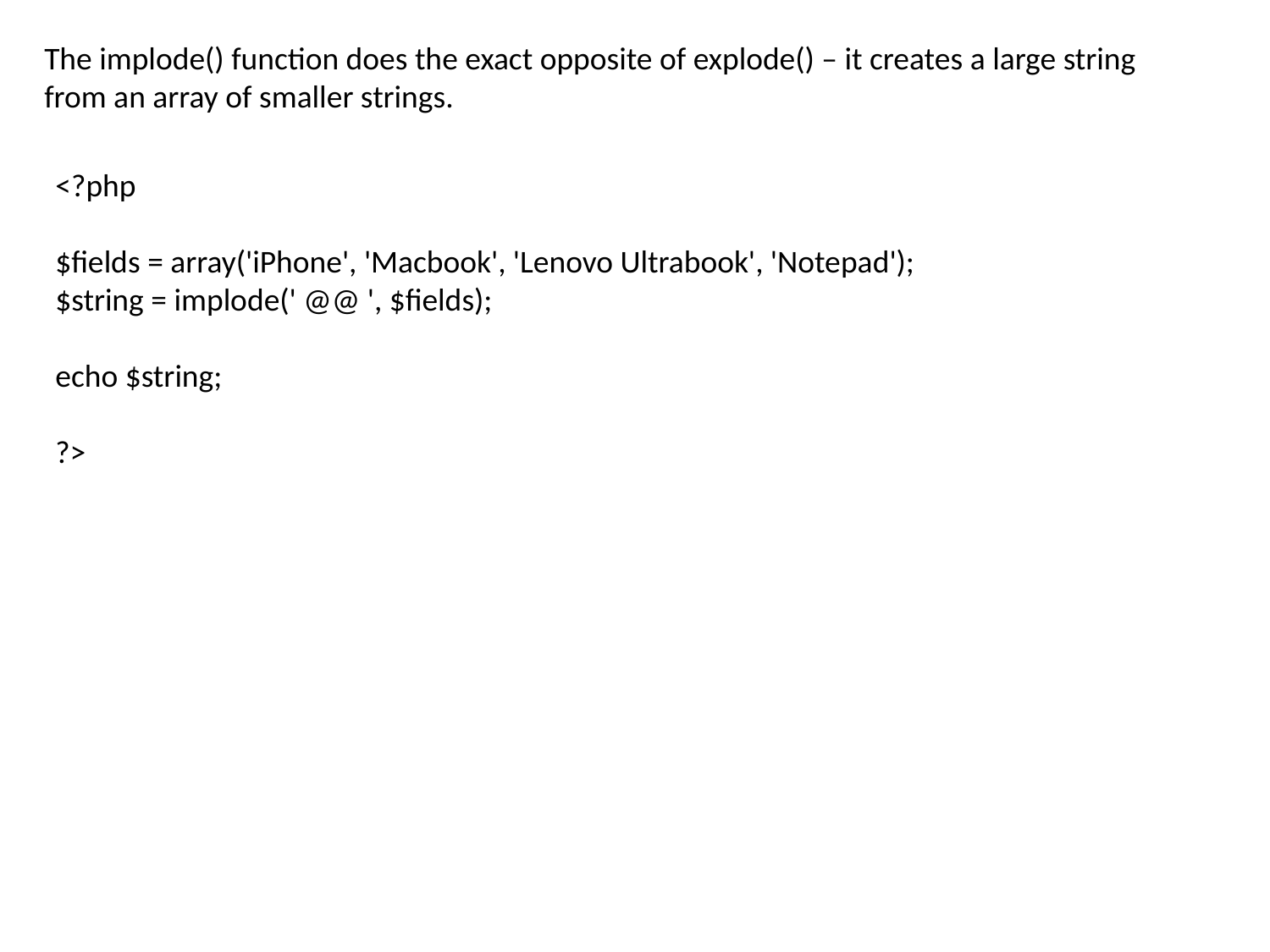

The implode() function does the exact opposite of explode() – it creates a large string from an array of smaller strings.
<?php

$fields = array('iPhone', 'Macbook', 'Lenovo Ultrabook', 'Notepad');
$string = implode(' @@ ', $fields);

echo $string;

?>